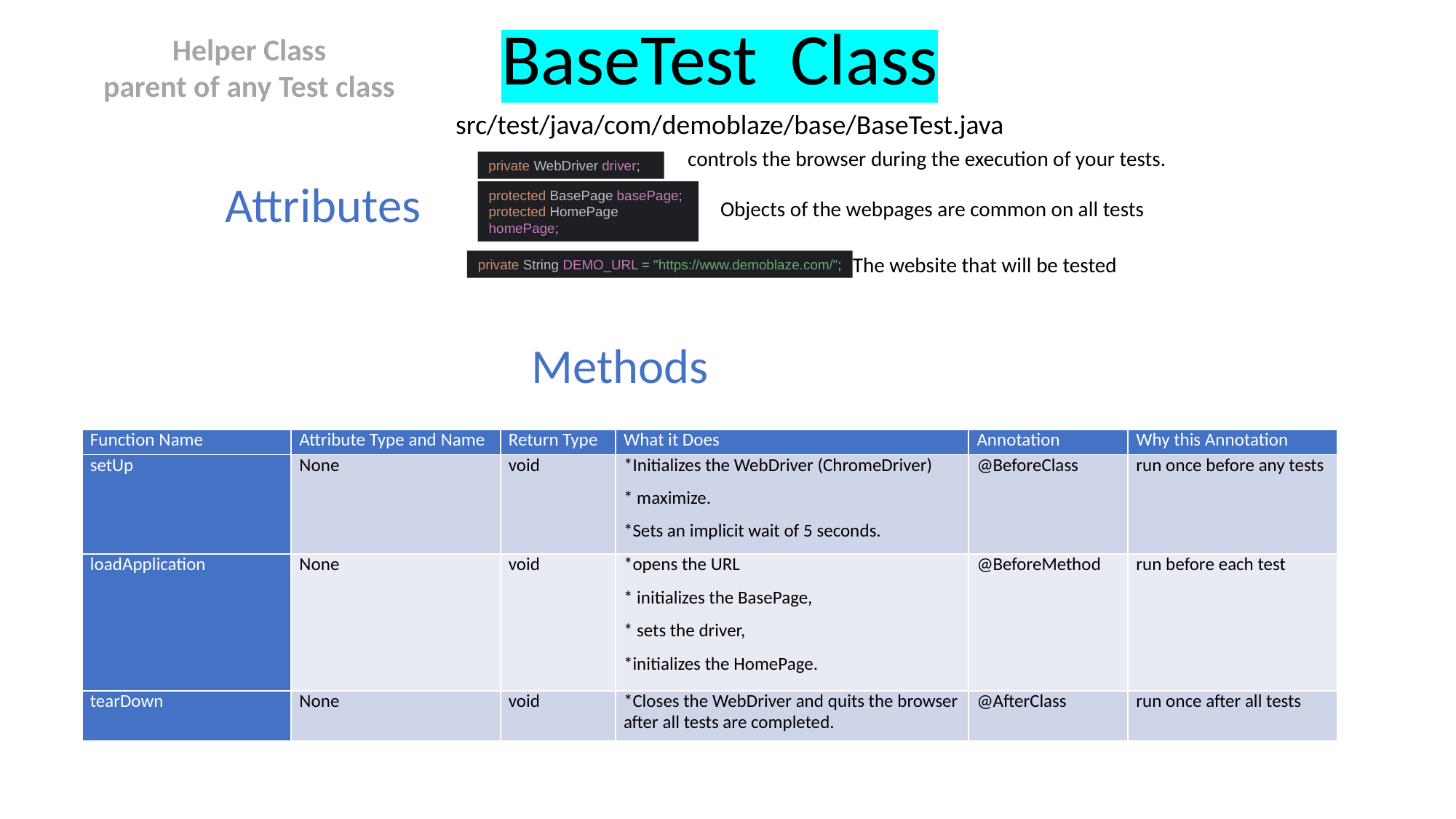

# BaseTest  Class
Helper Class
parent of any Test class
src/test/java/com/demoblaze/base/BaseTest.java
controls the browser during the execution of your tests.
private WebDriver driver;
Attributes
protected BasePage basePage;
protected HomePage homePage;
Objects of the webpages are common on all tests
The website that will be tested
private String DEMO_URL = "https://www.demoblaze.com/";
Methods
| Function Name | Attribute Type and Name | Return Type | What it Does | Annotation | Why this Annotation |
| --- | --- | --- | --- | --- | --- |
| setUp | None | void | \*Initializes the WebDriver (ChromeDriver) \* maximize. \*Sets an implicit wait of 5 seconds. | @BeforeClass | run once before any tests |
| loadApplication | None | void | \*opens the URL \* initializes the BasePage, \* sets the driver, \*initializes the HomePage. | @BeforeMethod | run before each test |
| tearDown | None | void | \*Closes the WebDriver and quits the browser after all tests are completed. | @AfterClass | run once after all tests |